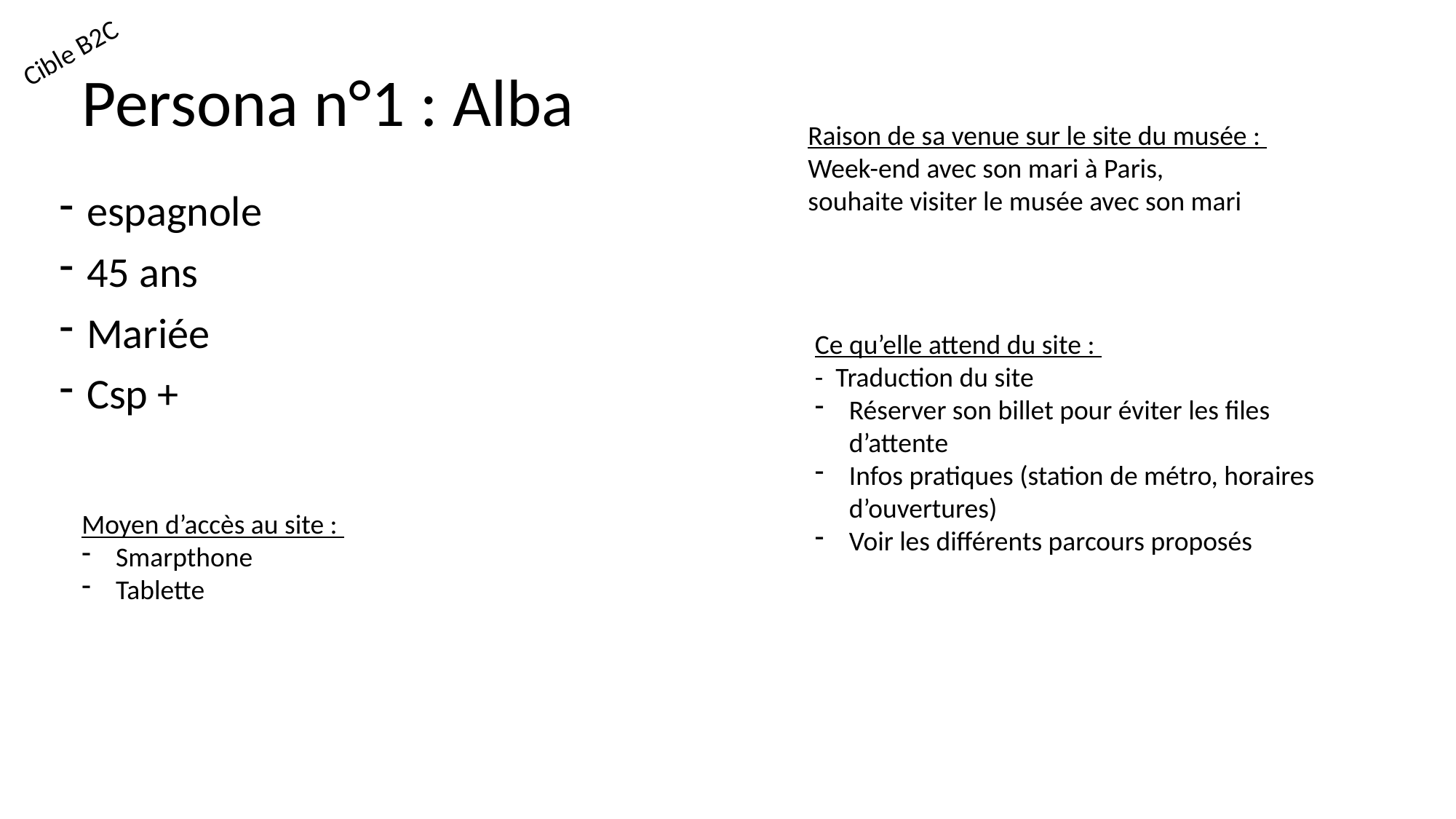

Cible B2C
# Persona n°1 : Alba
Raison de sa venue sur le site du musée :
Week-end avec son mari à Paris,
souhaite visiter le musée avec son mari

espagnole
45 ans
Mariée
Csp +

Ce qu’elle attend du site :
-  Traduction du site
Réserver son billet pour éviter les files d’attente
Infos pratiques (station de métro, horaires d’ouvertures)
Voir les différents parcours proposés

Moyen d’accès au site :
Smarpthone
Tablette